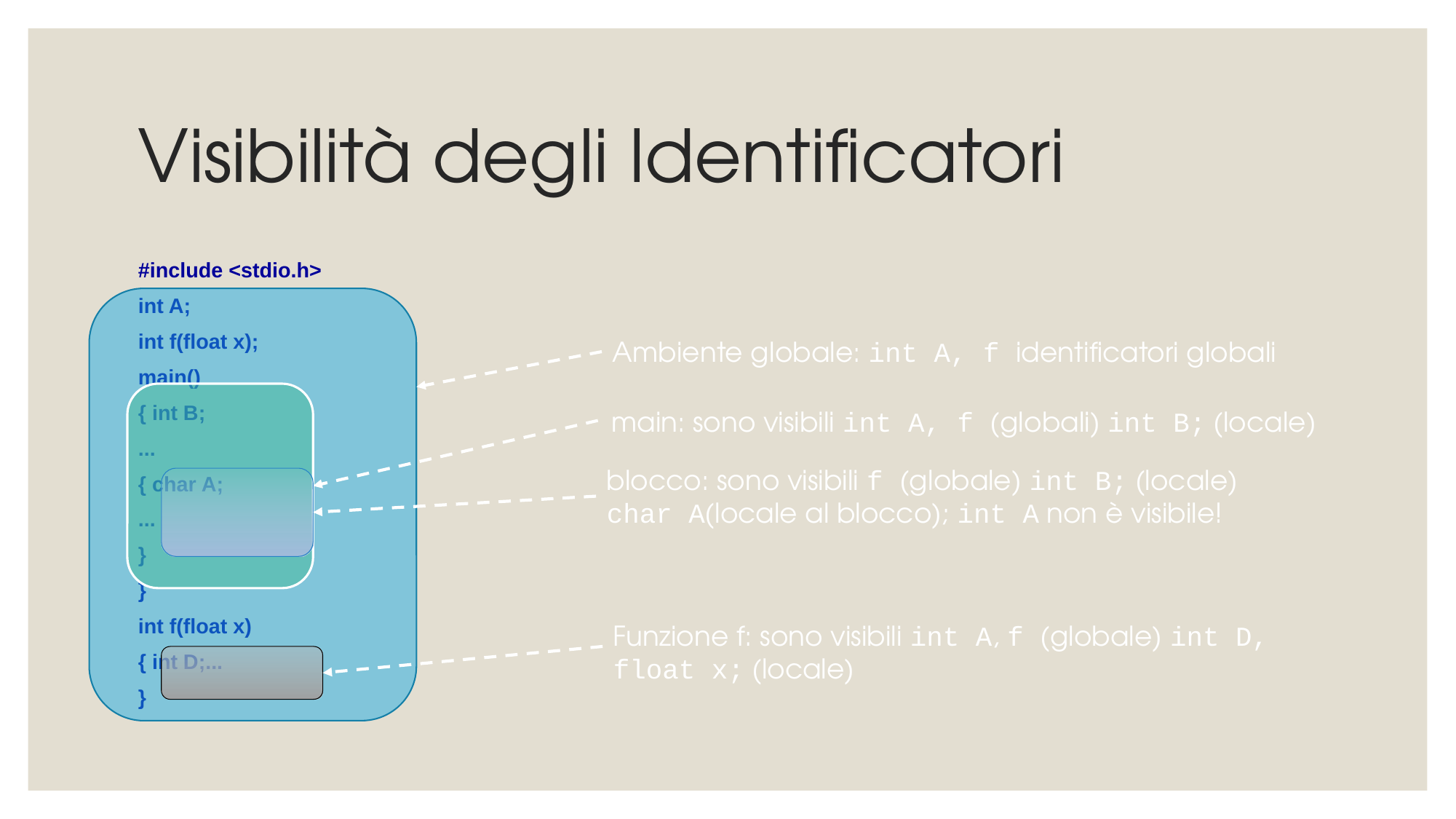

# Visibilità degli Identificatori
#include <stdio.h>
int A;
int f(float x);
main()
{ int B;
...
{ char A;
...
}
}
int f(float x)
{ int D;...
}

Ambiente globale: int A, f identificatori globali

main: sono visibili int A, f (globali) int B; (locale)
blocco: sono visibili f (globale) int B; (locale) char A(locale al blocco); int A non è visibile!

Funzione f: sono visibili int A, f (globale) int D, float x; (locale)